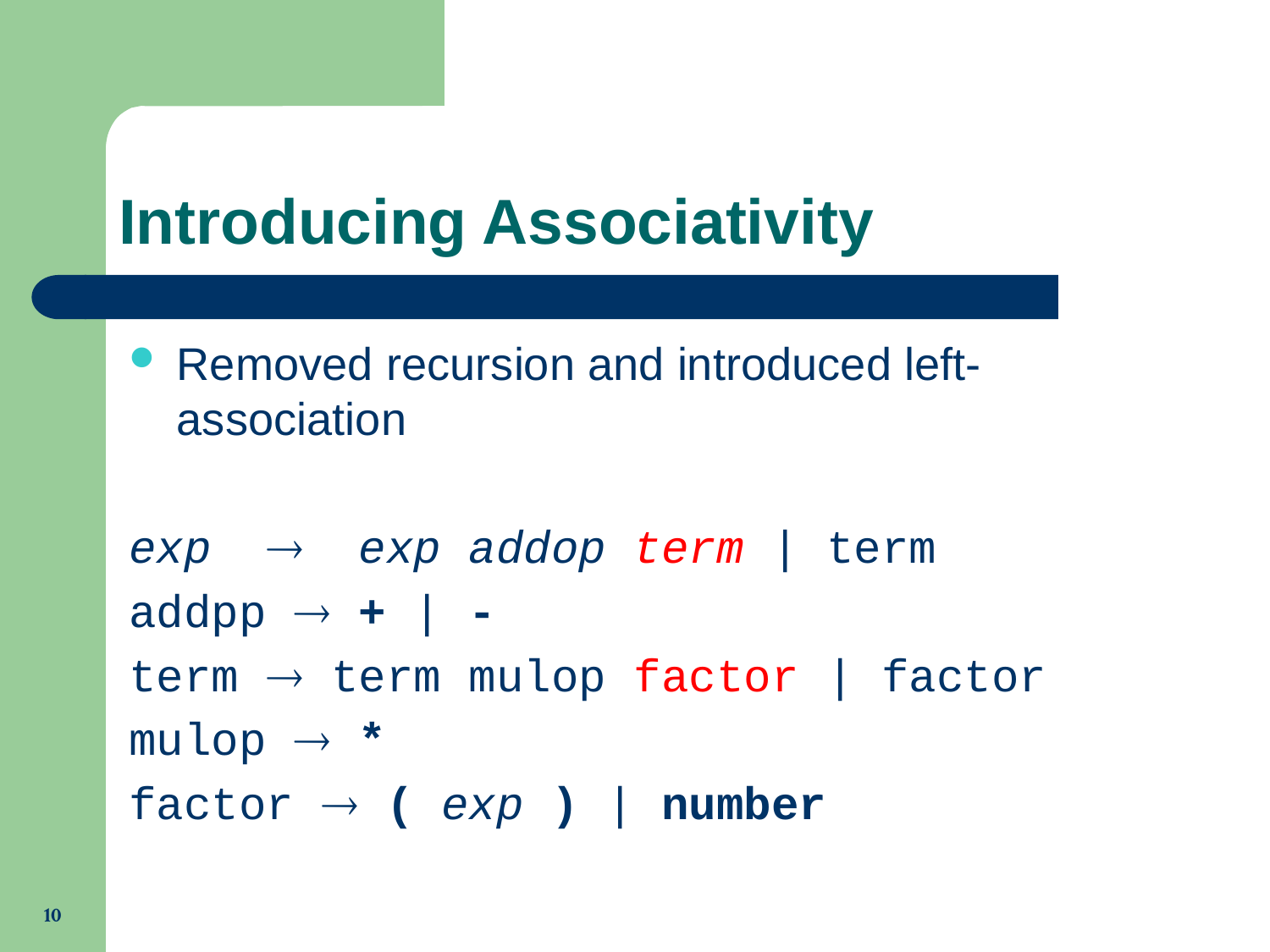

# Introducing Associativity
Removed recursion and introduced left-association

exp  →  exp addop term | term
addpp → + | -
term → term mulop factor | factor
mulop → *
factor → ( exp ) | number

10